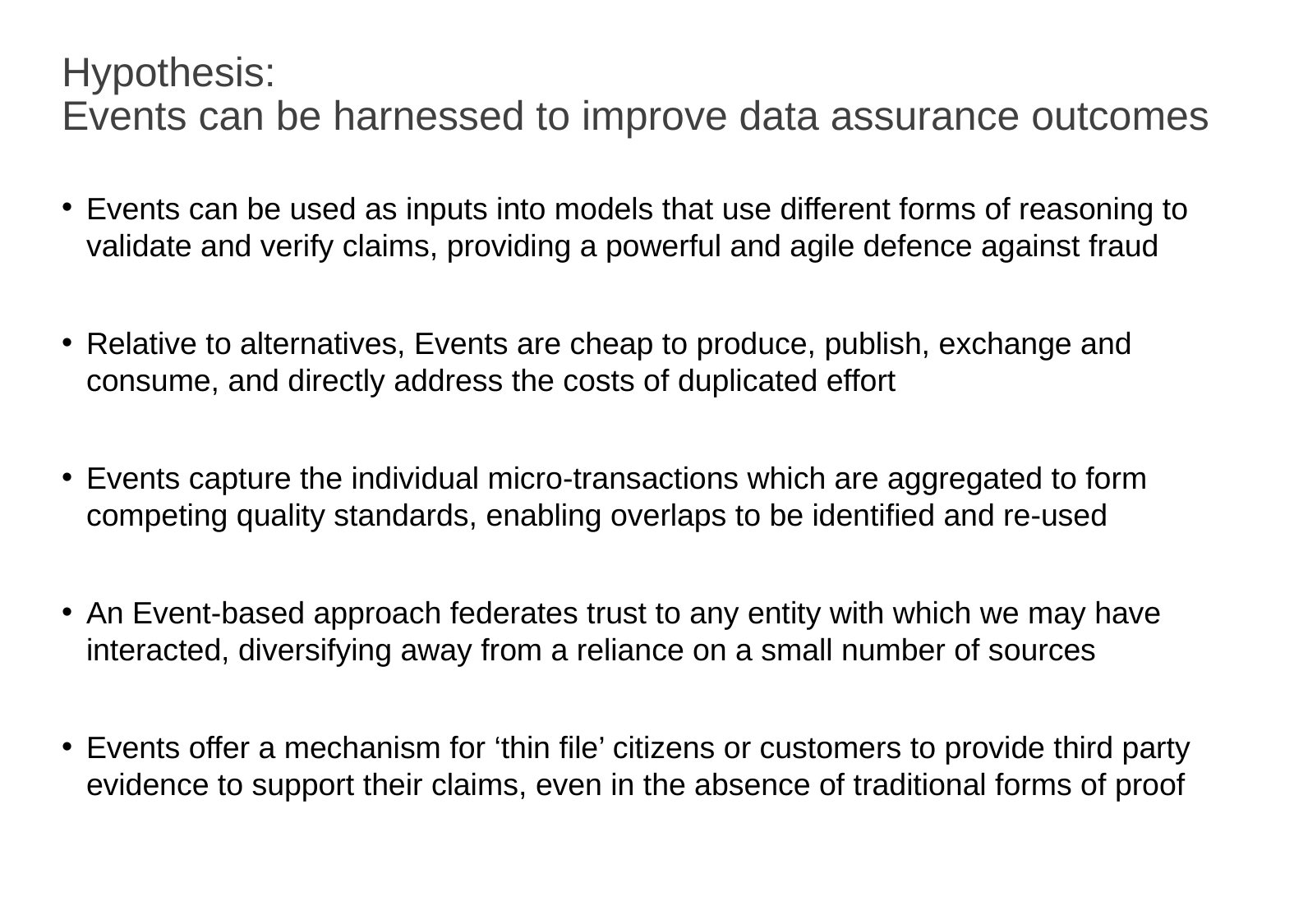

# Hypothesis: Events can be harnessed to improve data assurance outcomes
Events can be used as inputs into models that use different forms of reasoning to validate and verify claims, providing a powerful and agile defence against fraud

Relative to alternatives, Events are cheap to produce, publish, exchange and consume, and directly address the costs of duplicated effort

Events capture the individual micro-transactions which are aggregated to form competing quality standards, enabling overlaps to be identified and re-used

An Event-based approach federates trust to any entity with which we may have interacted, diversifying away from a reliance on a small number of sources

Events offer a mechanism for ‘thin file’ citizens or customers to provide third party evidence to support their claims, even in the absence of traditional forms of proof